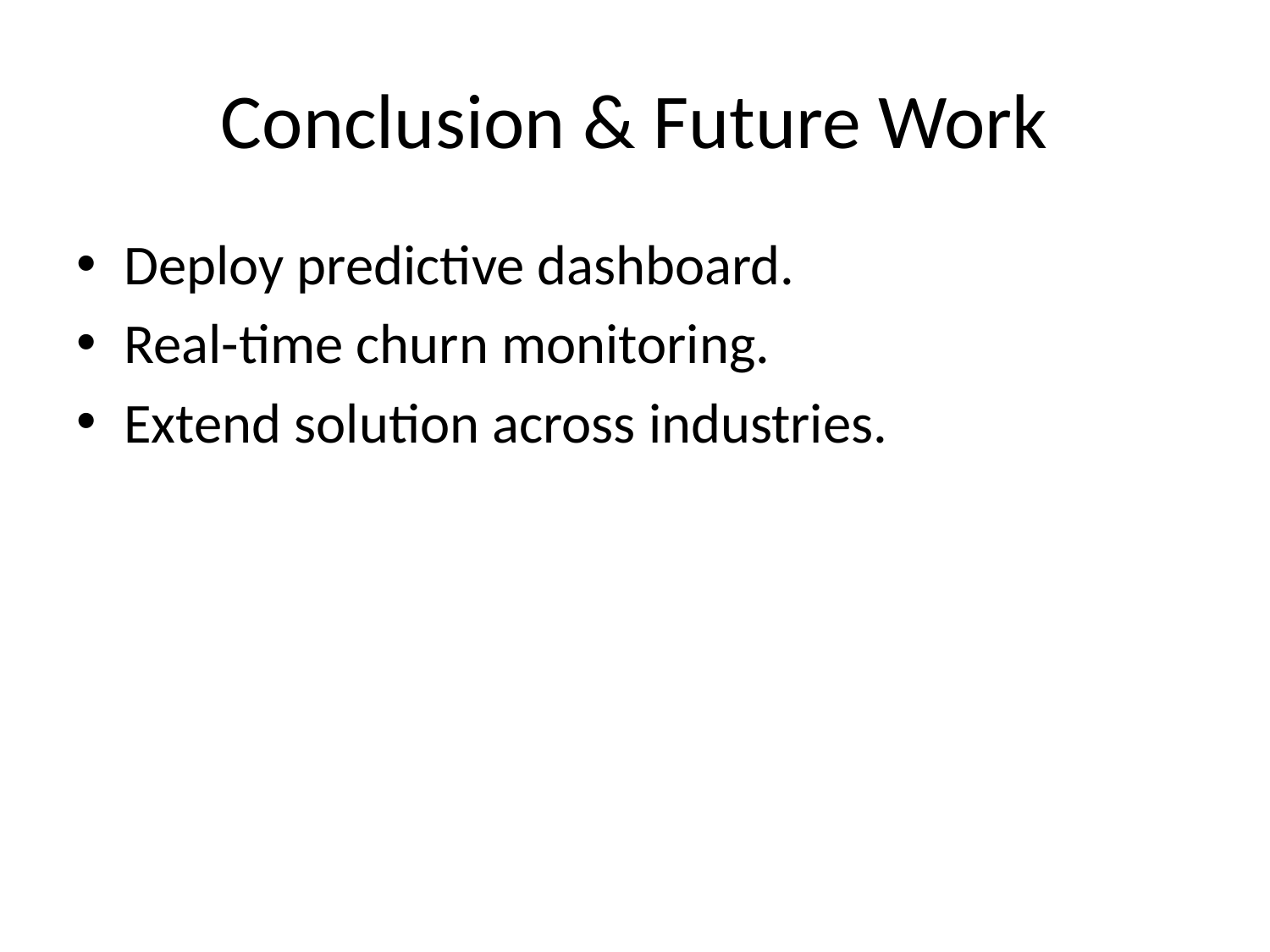

# Conclusion & Future Work
Deploy predictive dashboard.
Real-time churn monitoring.
Extend solution across industries.